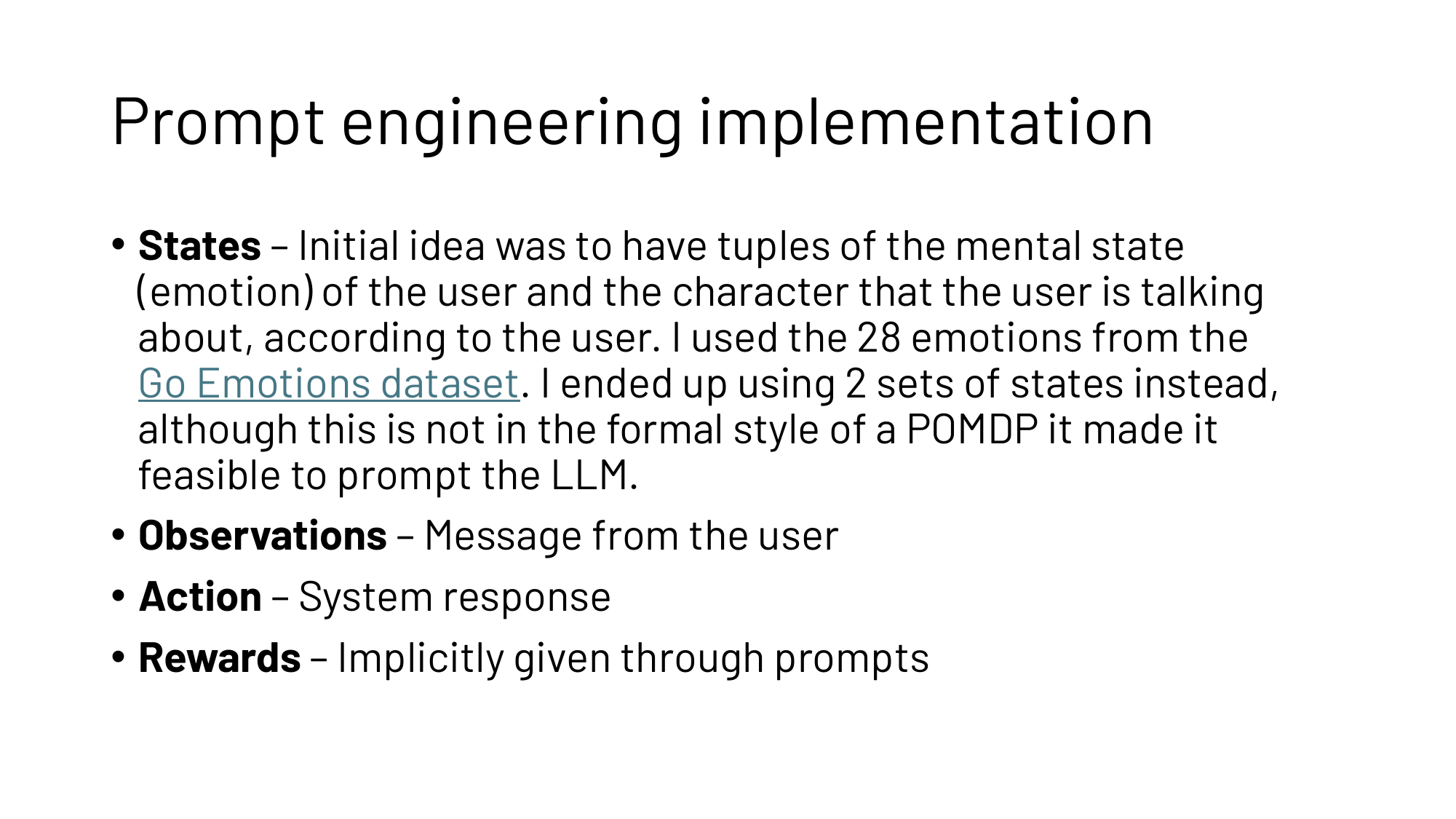

# Prompt engineering implementation
States – Initial idea was to have tuples of the mental state (emotion) of the user and the character that the user is talking about, according to the user. I used the 28 emotions from the Go Emotions dataset. I ended up using 2 sets of states instead, although this is not in the formal style of a POMDP it made it feasible to prompt the LLM.
Observations – Message from the user
Action – System response
Rewards – Implicitly given through prompts